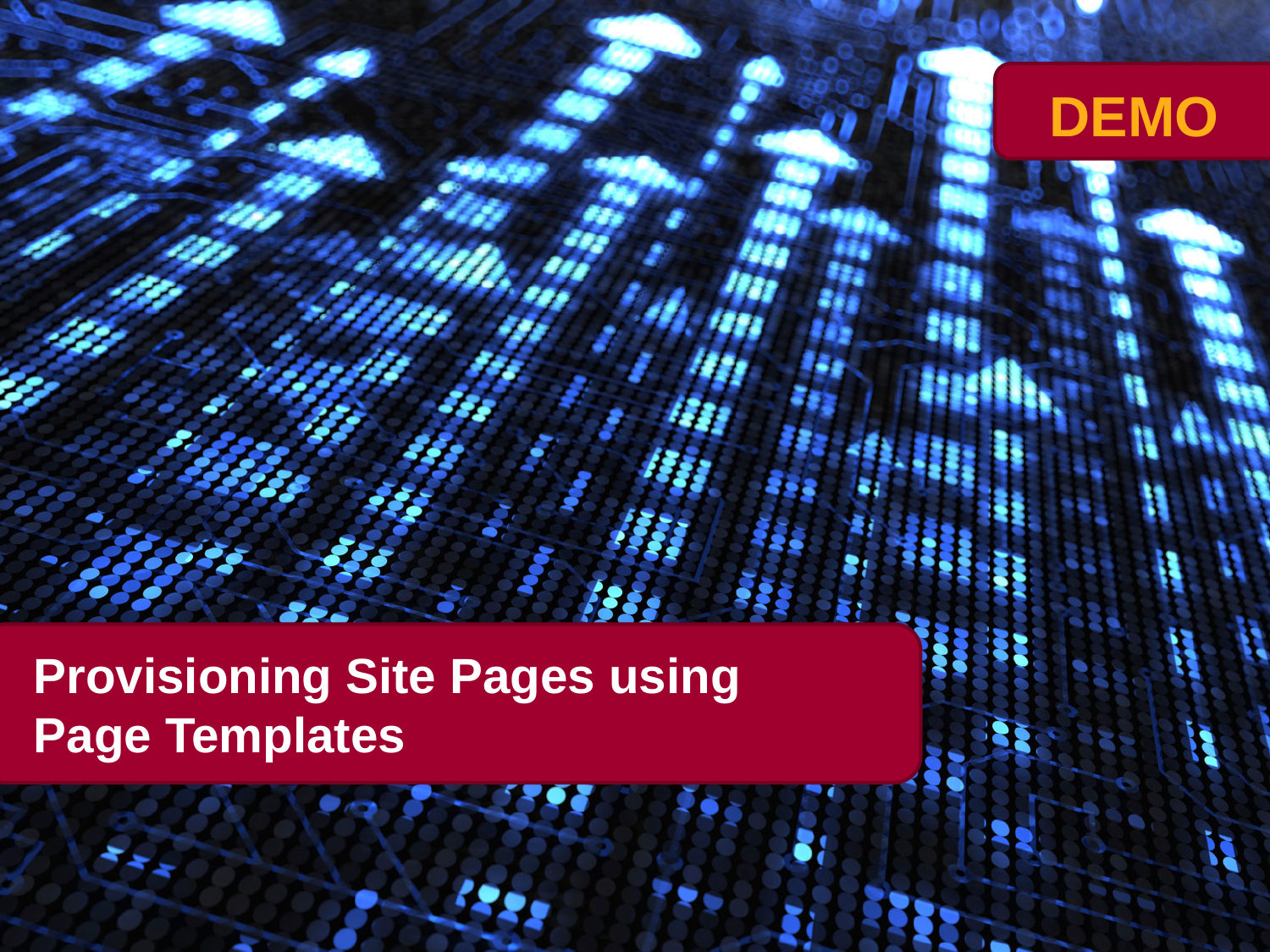

# Provisioning Site Pages using Page Templates